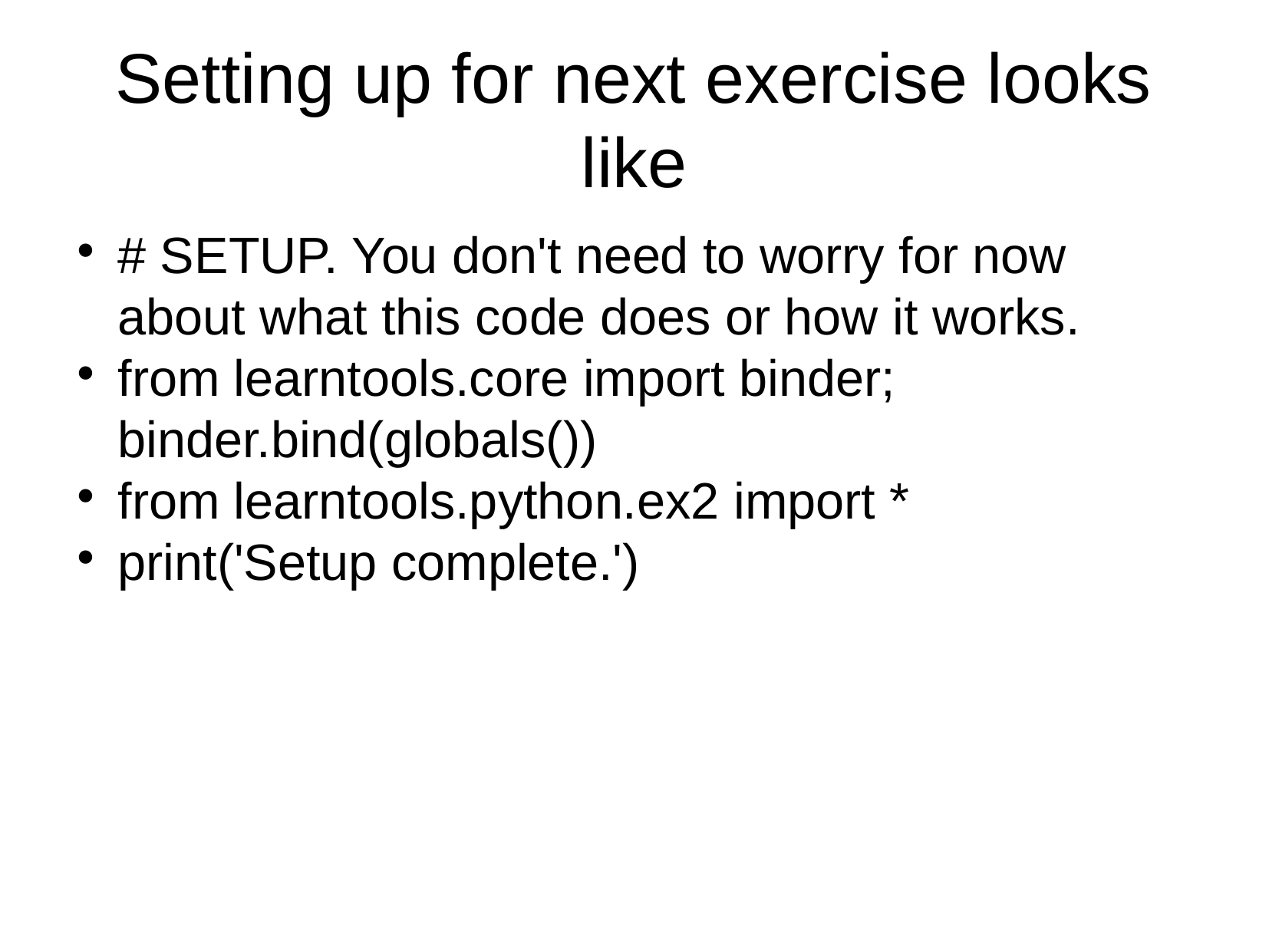

Setting up for next exercise looks like
# SETUP. You don't need to worry for now about what this code does or how it works.
from learntools.core import binder; binder.bind(globals())
from learntools.python.ex2 import *
print('Setup complete.')